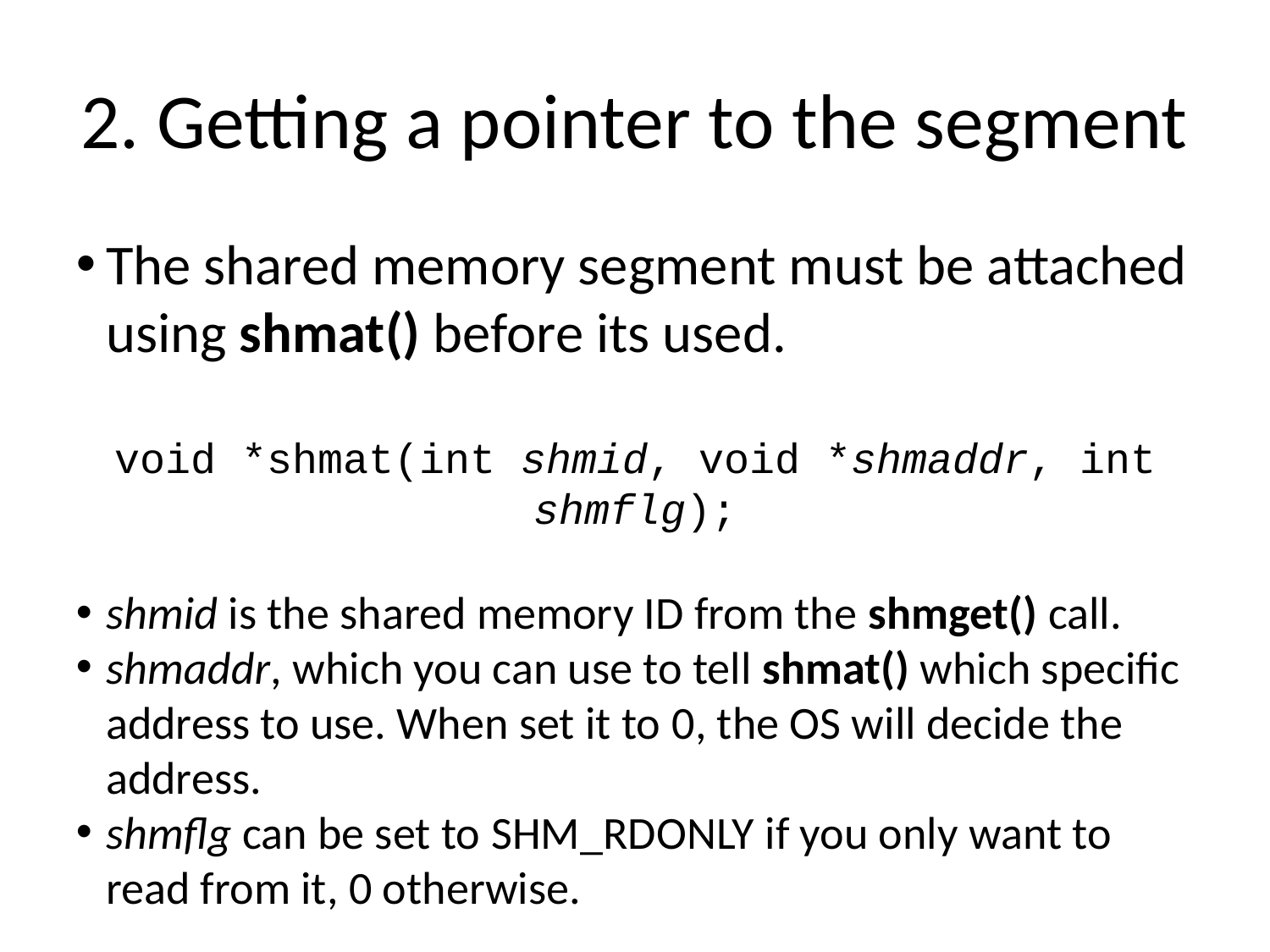

2. Getting a pointer to the segment
The shared memory segment must be attached using shmat() before its used.

void *shmat(int shmid, void *shmaddr, int shmflg);

shmid is the shared memory ID from the shmget() call.
shmaddr, which you can use to tell shmat() which specific address to use. When set it to 0, the OS will decide the address.
shmflg can be set to SHM_RDONLY if you only want to read from it, 0 otherwise.